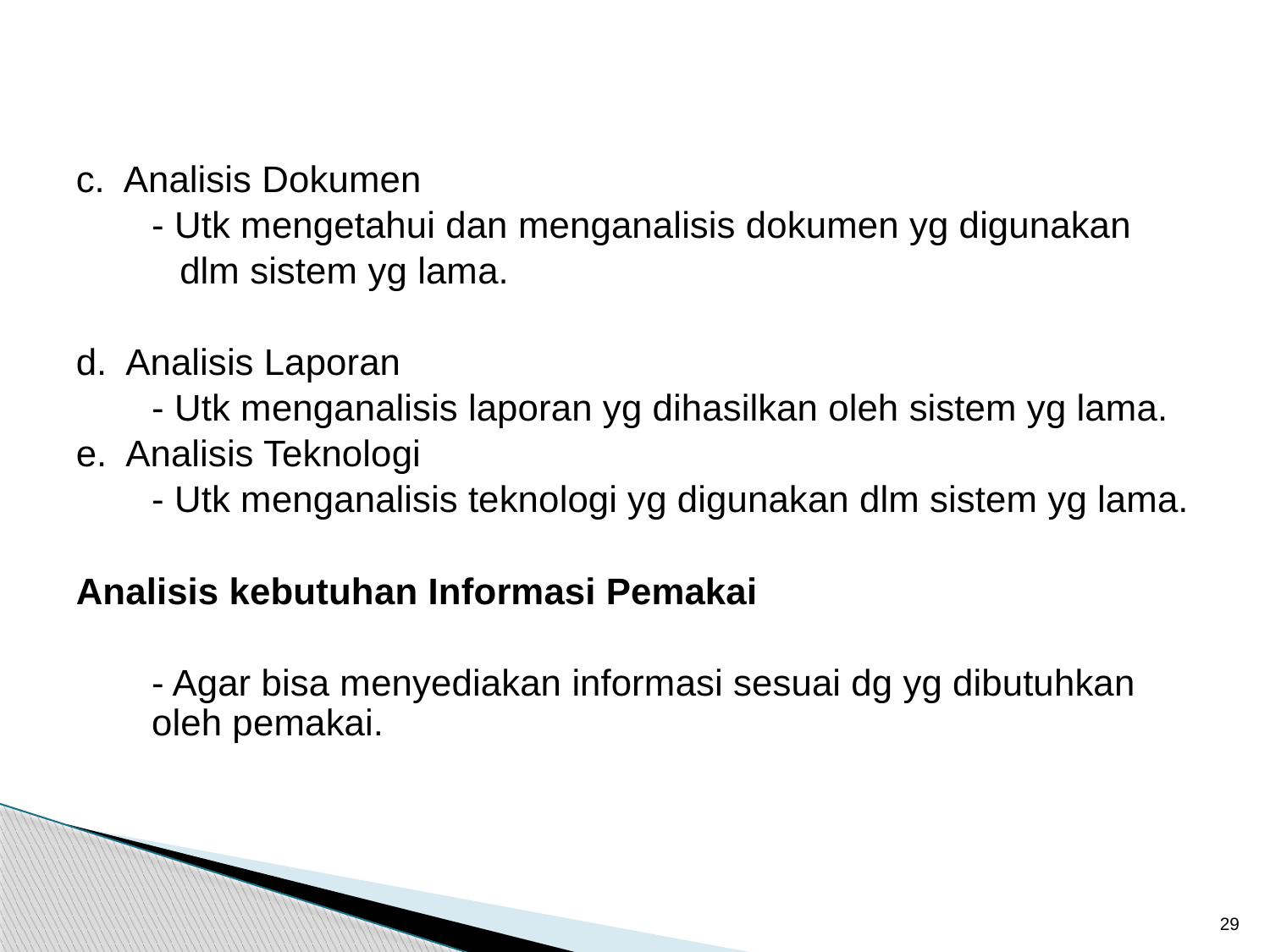

c.  Analisis Dokumen
	- Utk mengetahui dan menganalisis dokumen yg digunakan
          dlm sistem yg lama.

d.  Analisis Laporan
	- Utk menganalisis laporan yg dihasilkan oleh sistem yg lama.
e.  Analisis Teknologi
	- Utk menganalisis teknologi yg digunakan dlm sistem yg lama.

Analisis kebutuhan Informasi Pemakai

	- Agar bisa menyediakan informasi sesuai dg yg dibutuhkan oleh pemakai.

29